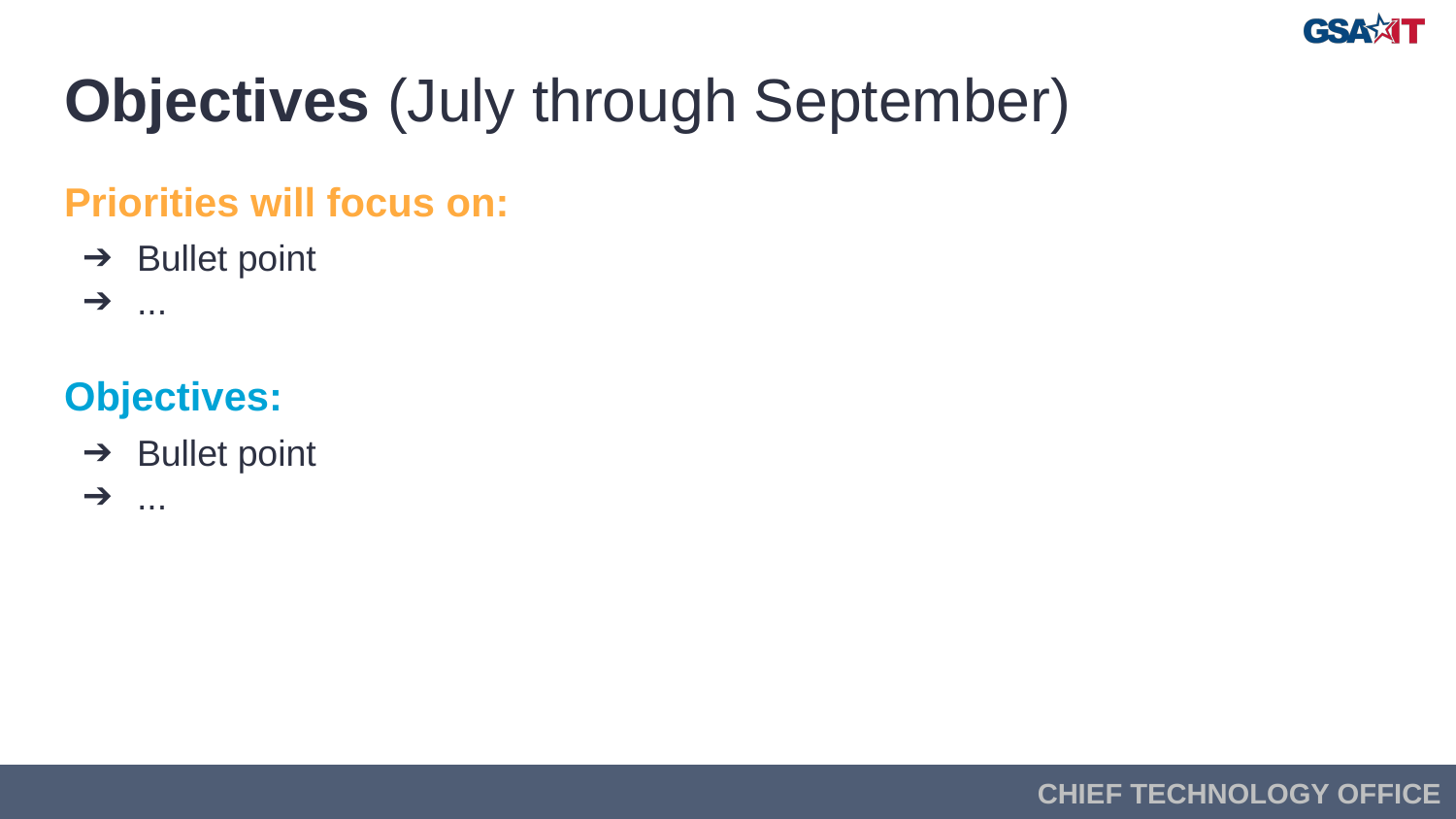

# Objectives (July through September)

Priorities will focus on:
Bullet point
...

Objectives:
Bullet point
...